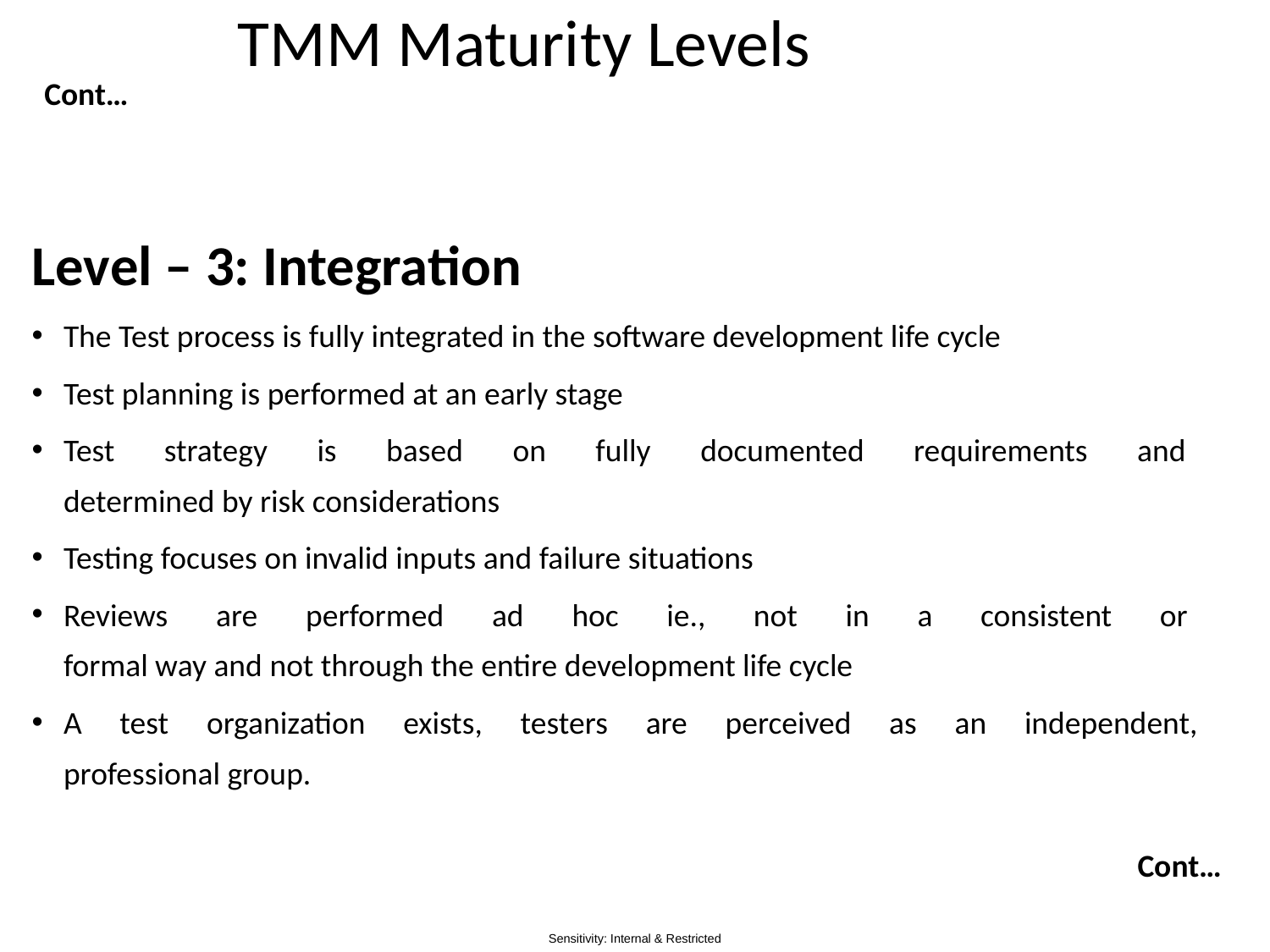

# TMM Maturity Levels
Cont…
Level – 3: Integration
The Test process is fully integrated in the software development life cycle
Test planning is performed at an early stage
Test strategy is based on fully documented requirements and
determined by risk considerations
Testing focuses on invalid inputs and failure situations
Reviews are performed ad hoc ie., not in a consistent or
formal way and not through the entire development life cycle
A test organization exists, testers are perceived as an independent,
professional group.
Cont…